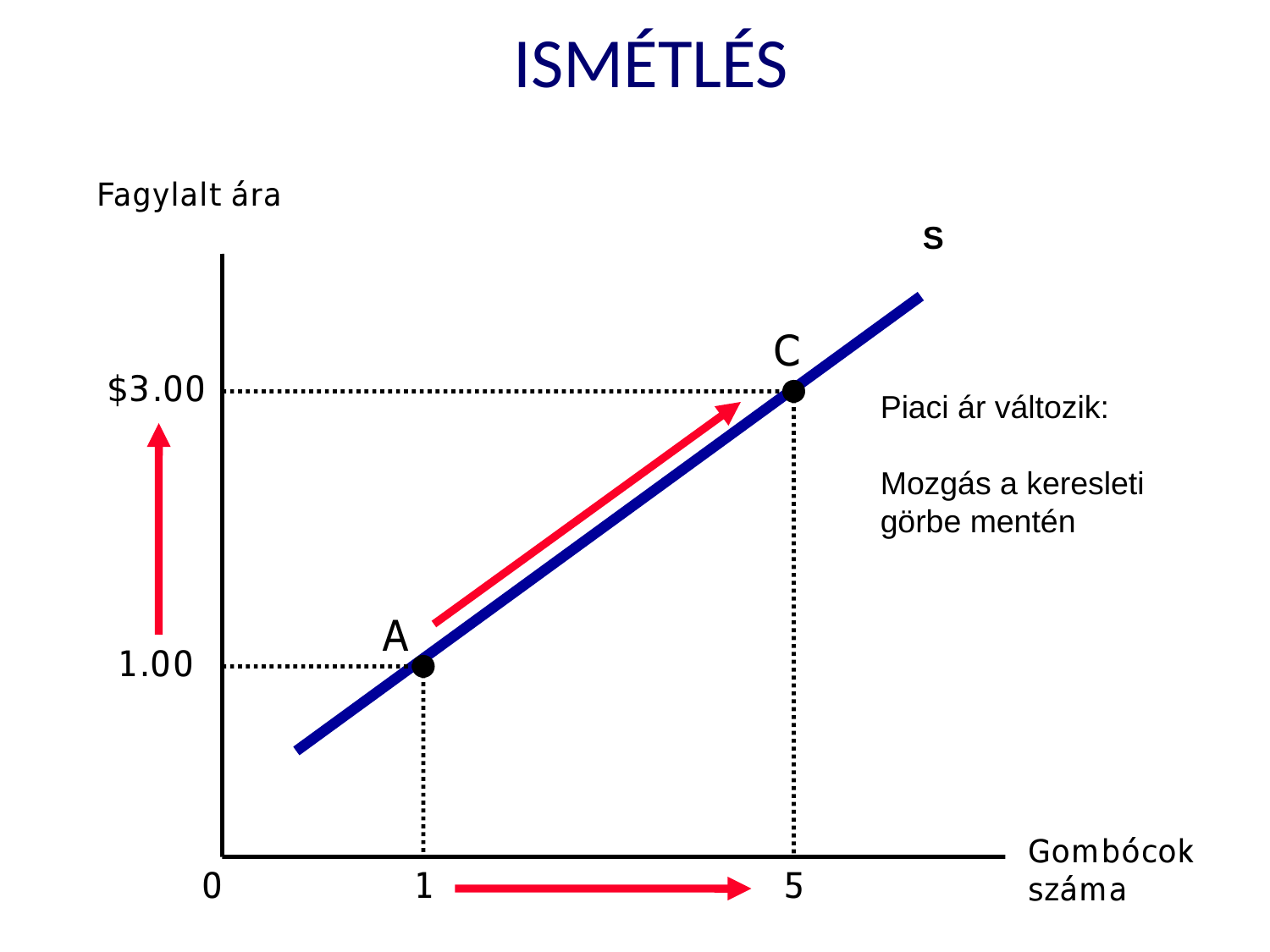

# ISMÉTLÉS
Fagylalt ára

S

C
$3.00

Piaci ár változik:

Mozgás a keresleti görbe mentén

A
 1.00

Gombócok száma
0

1
 5